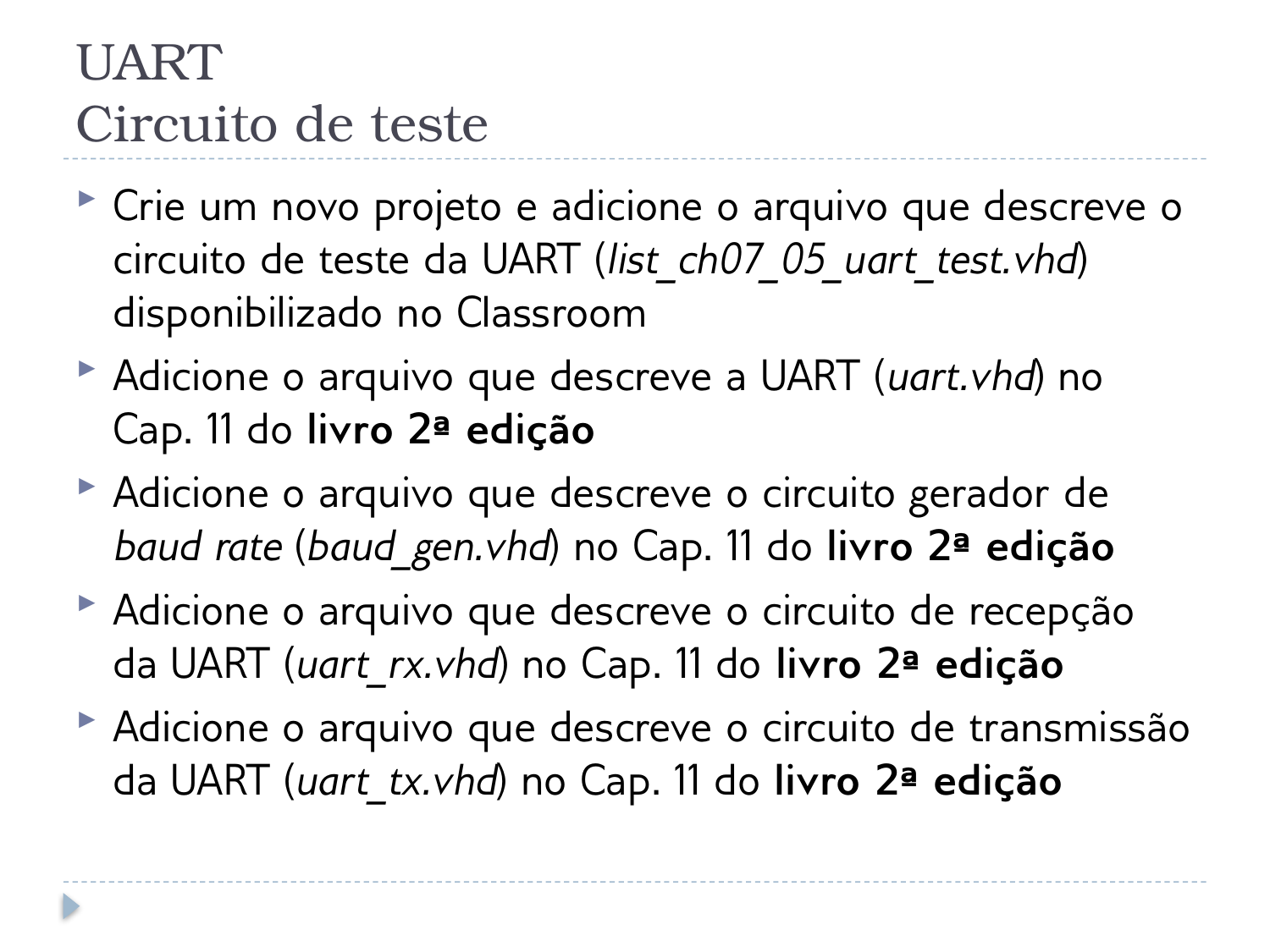

# UART Circuito de teste
Crie um novo projeto e adicione o arquivo que descreve o circuito de teste da UART (list_ch07_05_uart_test.vhd) disponibilizado no Classroom
Adicione o arquivo que descreve a UART (uart.vhd) no Cap. 11 do livro 2ª edição
Adicione o arquivo que descreve o circuito gerador de baud rate (baud_gen.vhd) no Cap. 11 do livro 2ª edição
Adicione o arquivo que descreve o circuito de recepção da UART (uart_rx.vhd) no Cap. 11 do livro 2ª edição
Adicione o arquivo que descreve o circuito de transmissão da UART (uart_tx.vhd) no Cap. 11 do livro 2ª edição